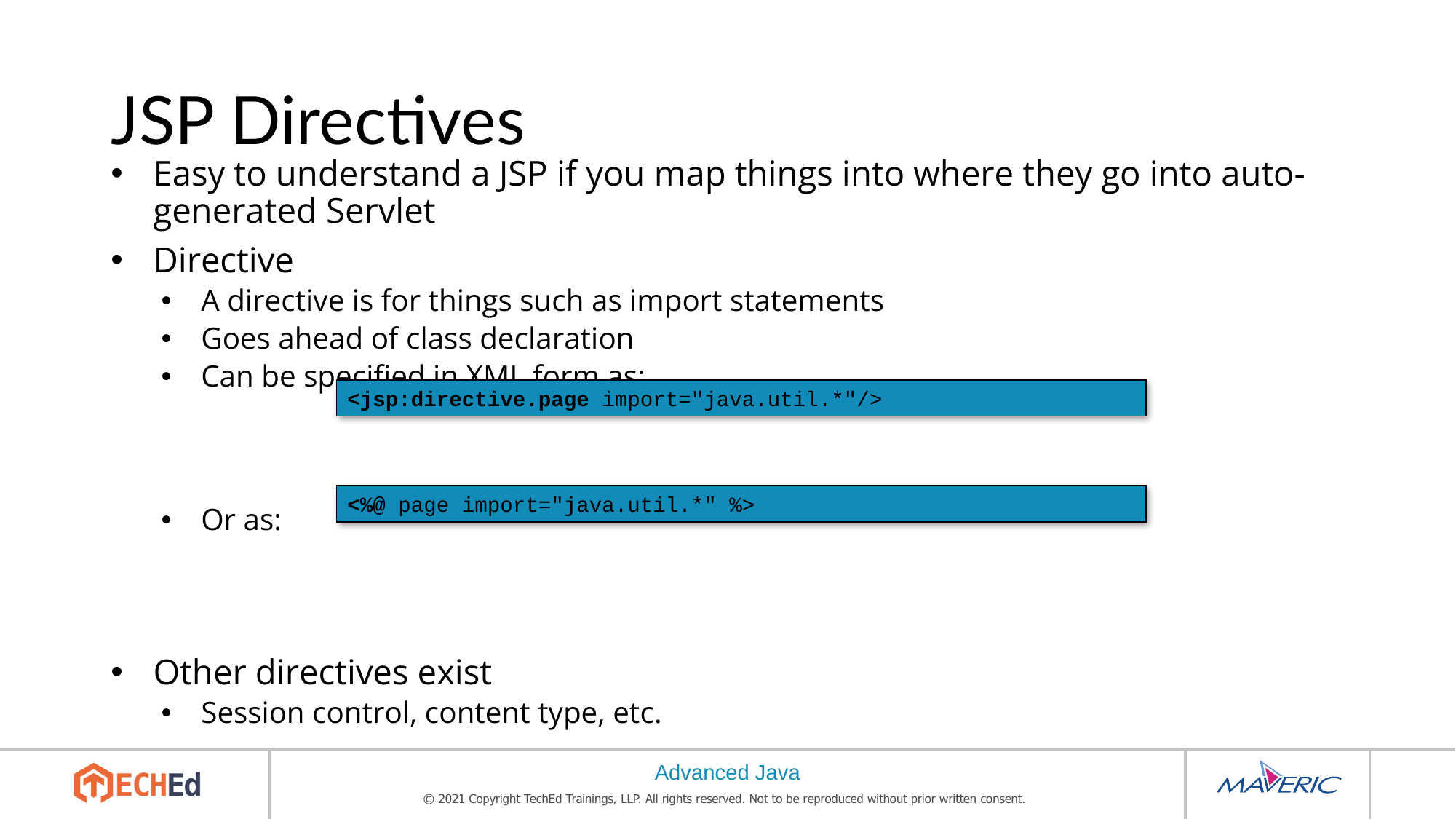

# JSP Directives
Easy to understand a JSP if you map things into where they go into auto-generated Servlet
Directive
A directive is for things such as import statements
Goes ahead of class declaration
Can be specified in XML form as:

Or as:

Other directives exist
Session control, content type, etc.
<jsp:directive.page import="java.util.*"/>
<%@ page import="java.util.*" %>